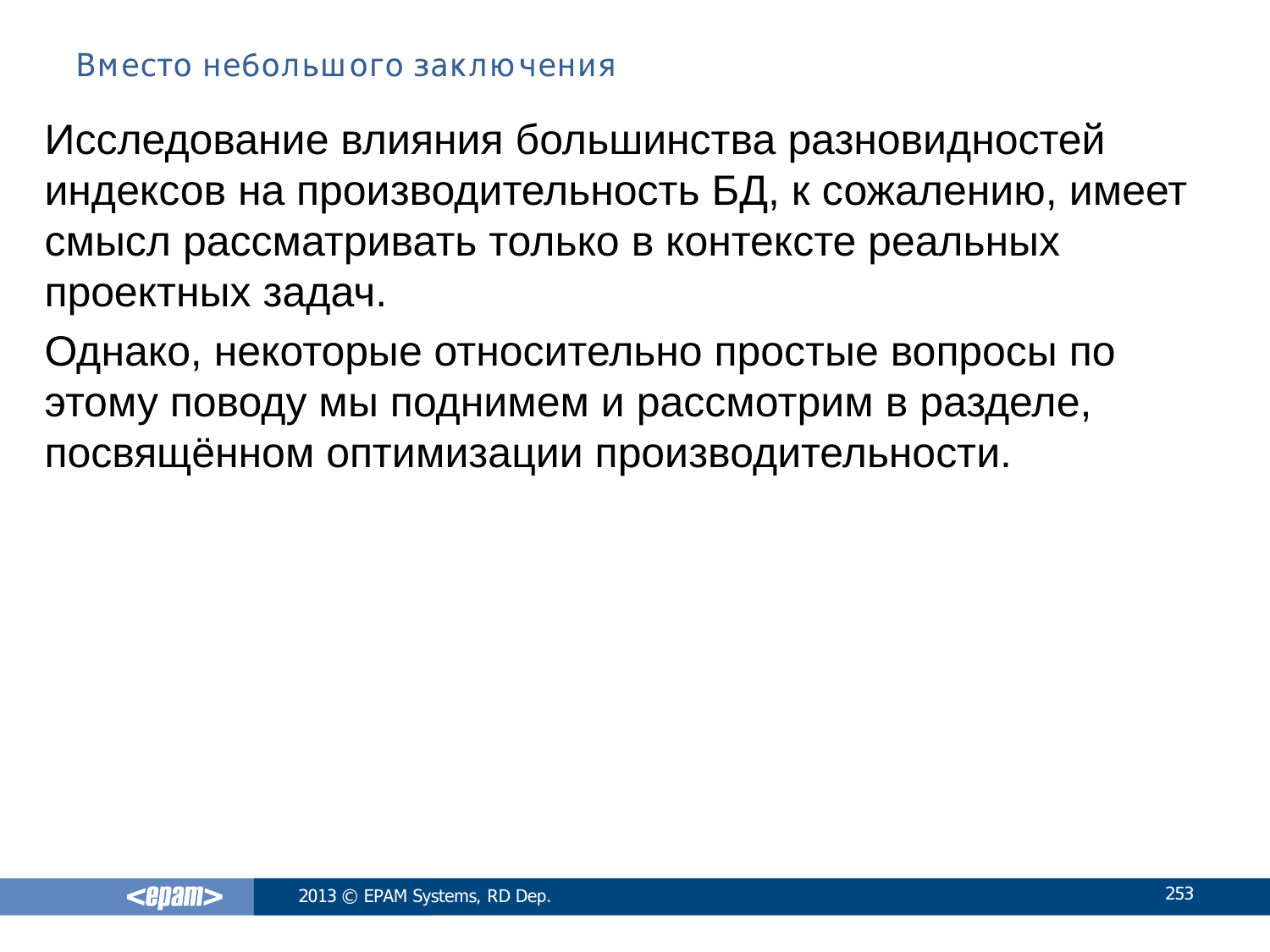

# Вместо небольшого заключения
Исследование влияния большинства разновидностей индексов на производительность БД, к сожалению, имеет смысл рассматривать только в контексте реальных проектных задач.
Однако, некоторые относительно простые вопросы по этому поводу мы поднимем и рассмотрим в разделе, посвящённом оптимизации производительности.
253
2013 © EPAM Systems, RD Dep.